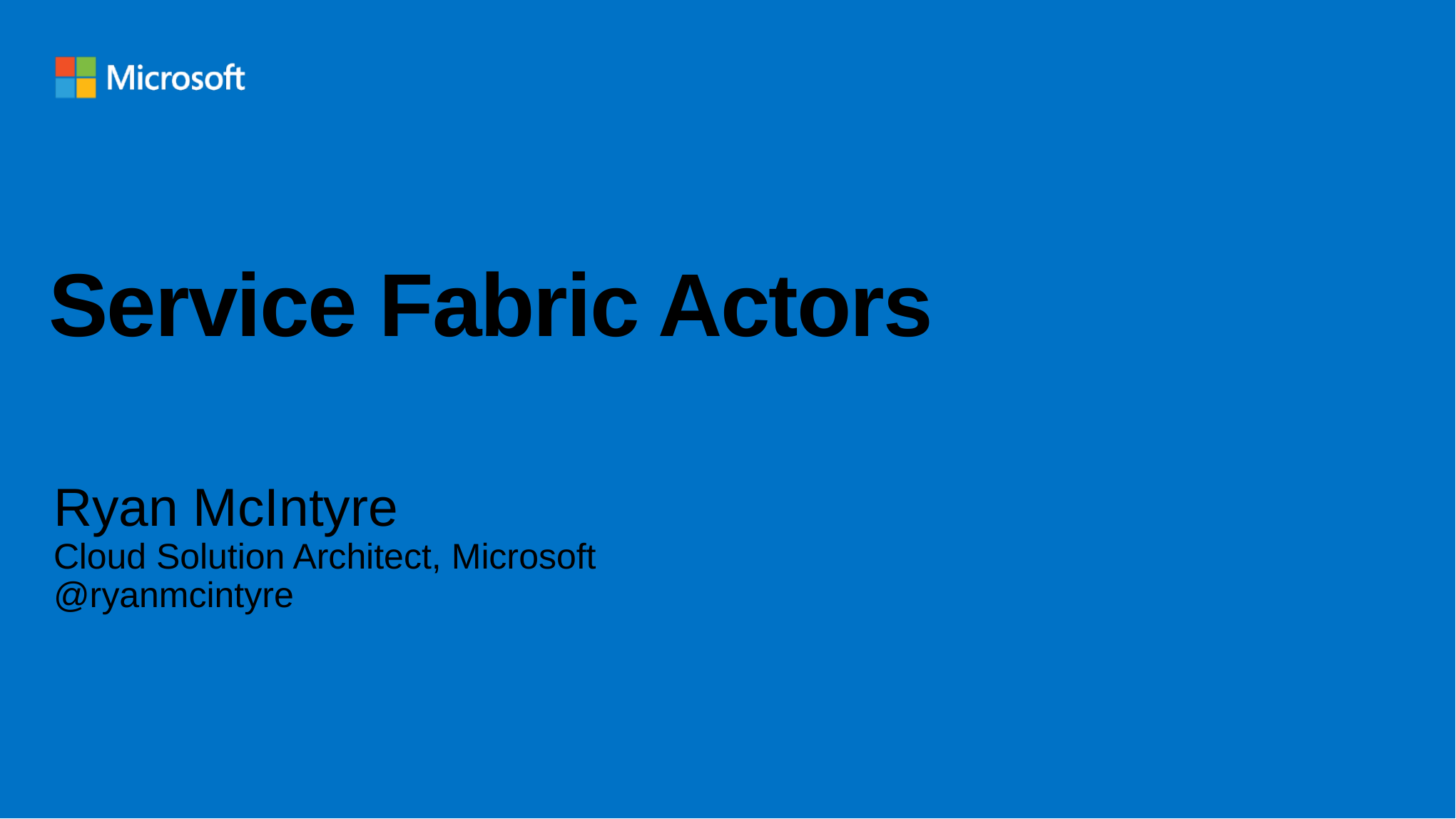

# Service Fabric Actors
Ryan McIntyre
Cloud Solution Architect, Microsoft
@ryanmcintyre